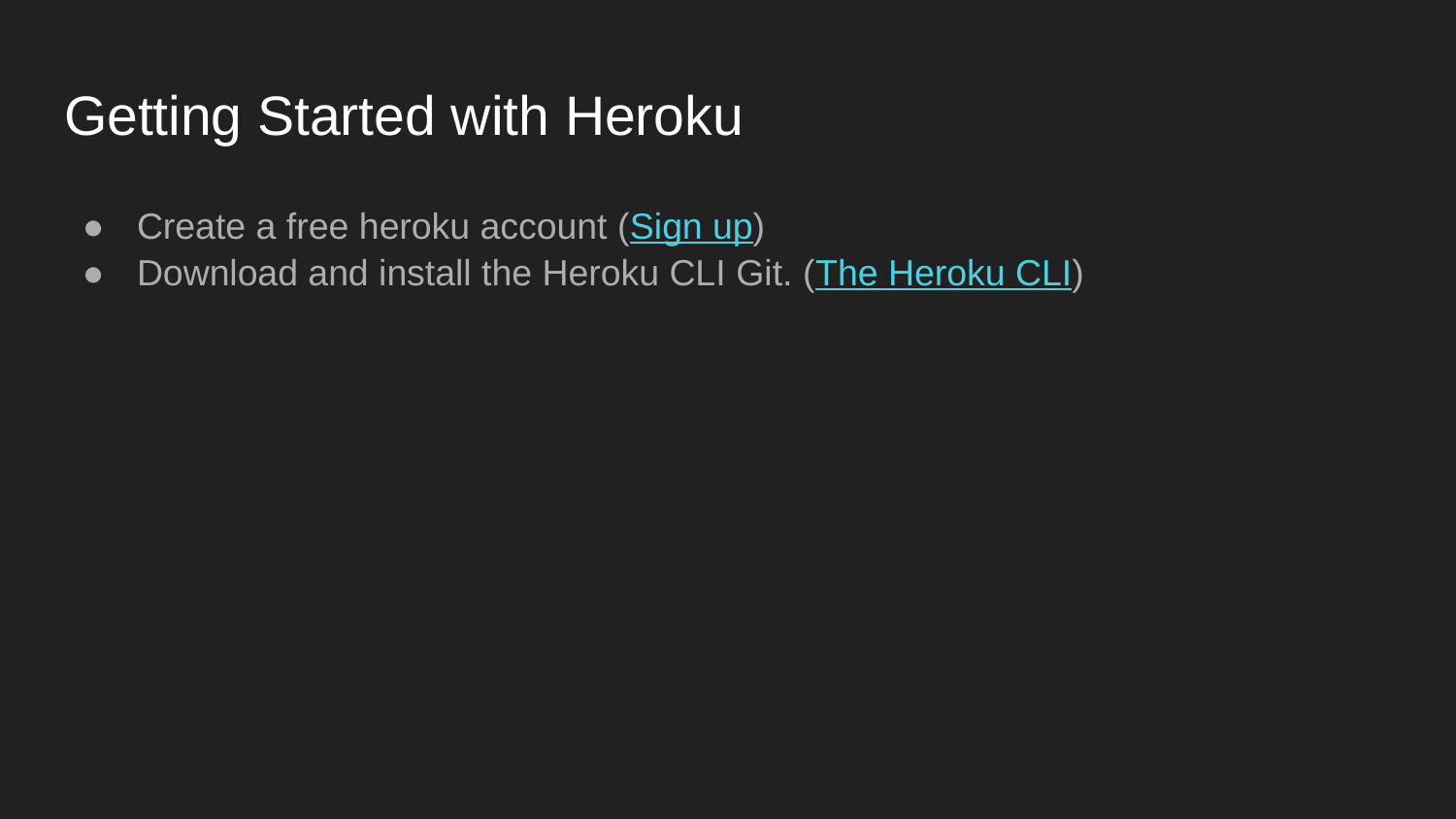

# Getting Started with Heroku
Create a free heroku account (Sign up)
Download and install the Heroku CLI Git. (The Heroku CLI)